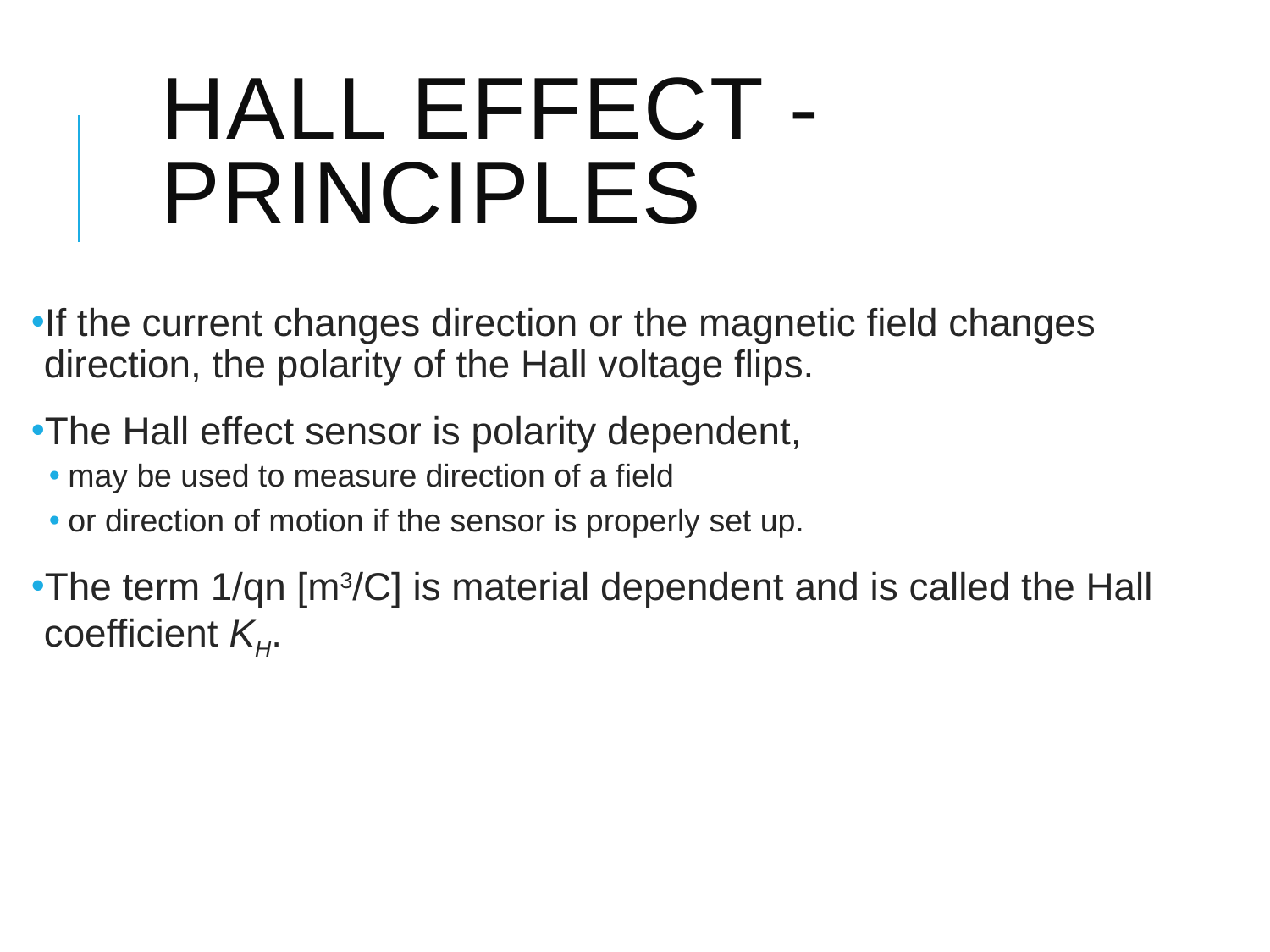

# Hall effect - principles
If the current changes direction or the magnetic field changes direction, the polarity of the Hall voltage flips.
The Hall effect sensor is polarity dependent,
may be used to measure direction of a field
or direction of motion if the sensor is properly set up.
The term 1/qn [m3/C] is material dependent and is called the Hall coefficient KH.